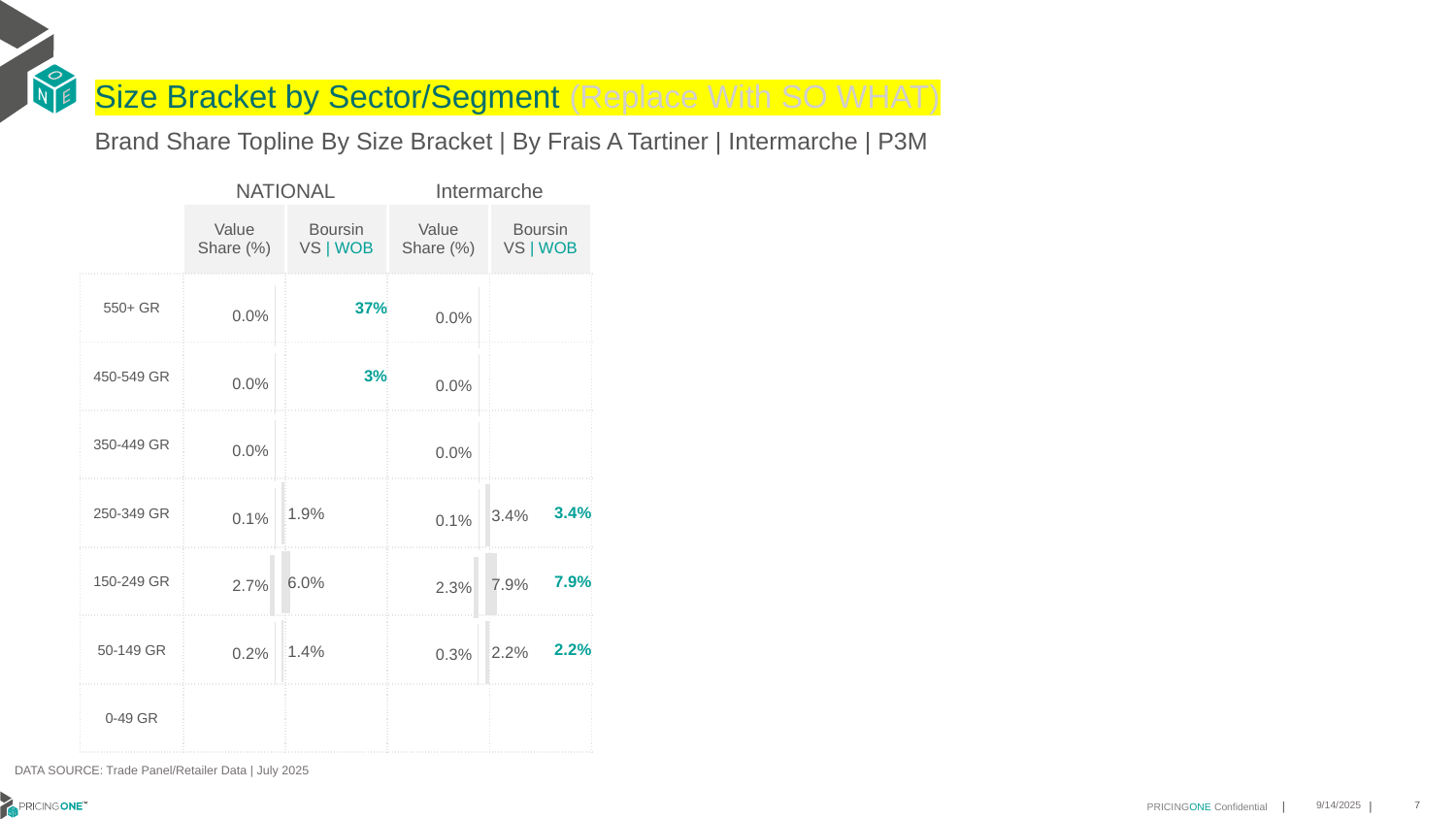

# Size Bracket by Sector/Segment (Replace With SO WHAT)
Brand Share Topline By Size Bracket | By Frais A Tartiner | Intermarche | P3M
|  | NATIONAL |  | Intermarche |  |
| --- | --- | --- | --- | --- |
|  | Value Share (%) | Boursin VS | WOB | Value Share (%) | Boursin VS | WOB |
| 550+ GR |  | 37% |  |  |
| 450-549 GR |  | 3% |  |  |
| 350-449 GR |  |  |  |  |
| 250-349 GR |  |  |  | 3.4% |
| 150-249 GR |  |  |  | 7.9% |
| 50-149 GR |  |  |  | 2.2% |
| 0-49 GR |  |  |  |  |

### Chart

| Category | Value Share NATIONAL |
|---|---|
| 550+ GR | None |
| 450-549 GR | None |
| 350-449 GR | None |
| 250-349 GR | 0.01878060916134092 |
| 150-249 GR | 0.060194721989301196 |
| 50-149 GR | 0.014280515076797716 |
| 0-49 GR | None |

### Chart

| Category | Value Share |
|---|---|
| 550+ GR | 1.6151010614671805e-05 |
| 450-549 GR | 4.684403716382194e-05 |
| 350-449 GR | 0.00016658355256400848 |
| 250-349 GR | 0.0010096989721111482 |
| 150-249 GR | 0.026643302445351364 |
| 50-149 GR | 0.0021065911831421908 |
| 0-49 GR | None |

### Chart

| Category | Value Share |
|---|---|
| 550+ GR | None |
| 450-549 GR | None |
| 350-449 GR | None |
| 250-349 GR | 0.0340814542241074 |
| 150-249 GR | 0.0785577834586375 |
| 50-149 GR | 0.022139668694685408 |
| 0-49 GR | None |

### Chart

| Category | Value Share |
|---|---|
| 550+ GR | 3.404454330225276e-05 |
| 450-549 GR | 6.1033111584698814e-05 |
| 350-449 GR | 0.0001509978654238634 |
| 250-349 GR | 0.0008764979352415567 |
| 150-249 GR | 0.023156157271566582 |
| 50-149 GR | 0.003065201335534363 |
| 0-49 GR | None |
DATA SOURCE: Trade Panel/Retailer Data | July 2025

9/14/2025
7